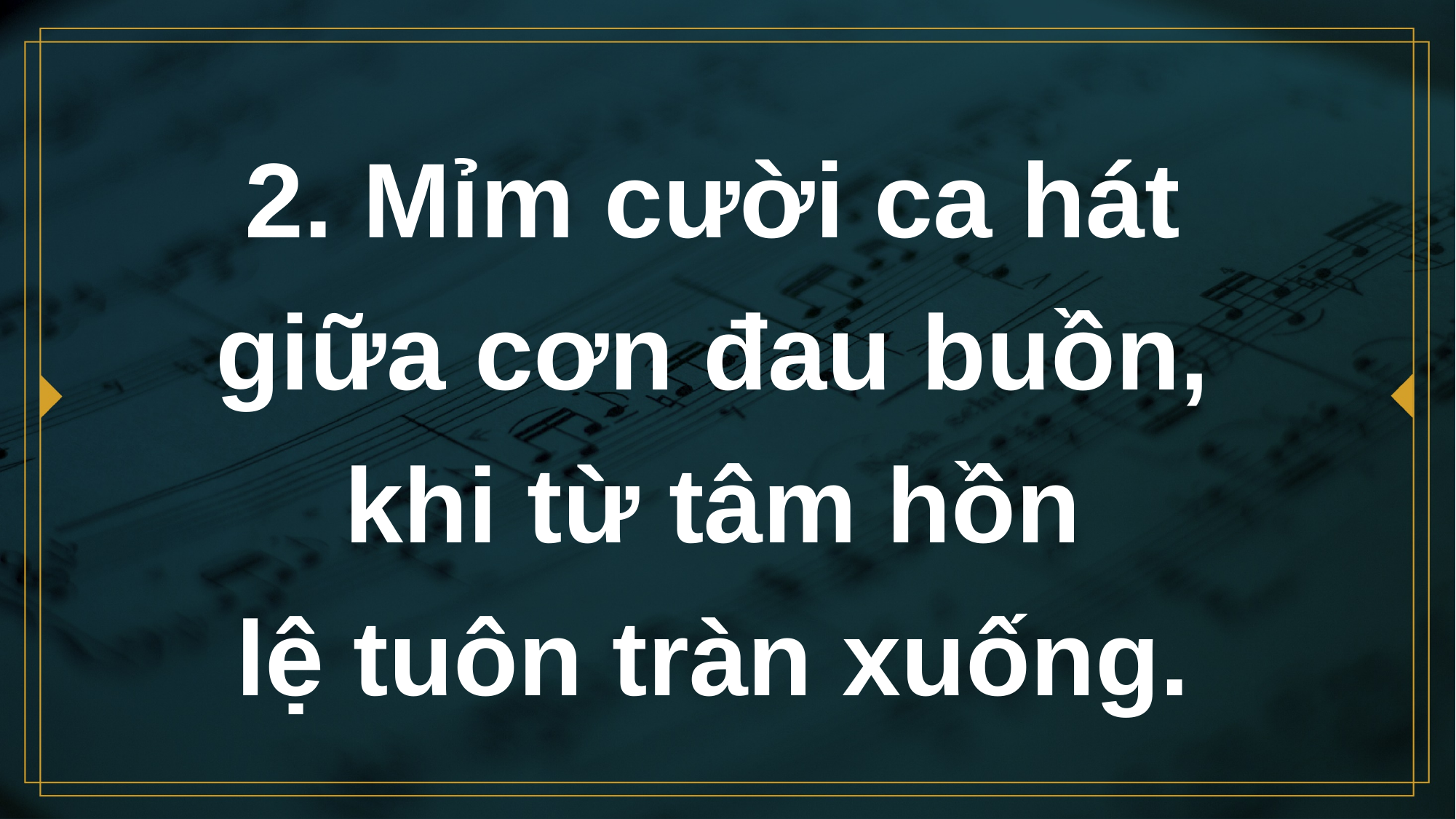

# 2. Mỉm cười ca hát giữa cơn đau buồn, khi từ tâm hồn lệ tuôn tràn xuống.